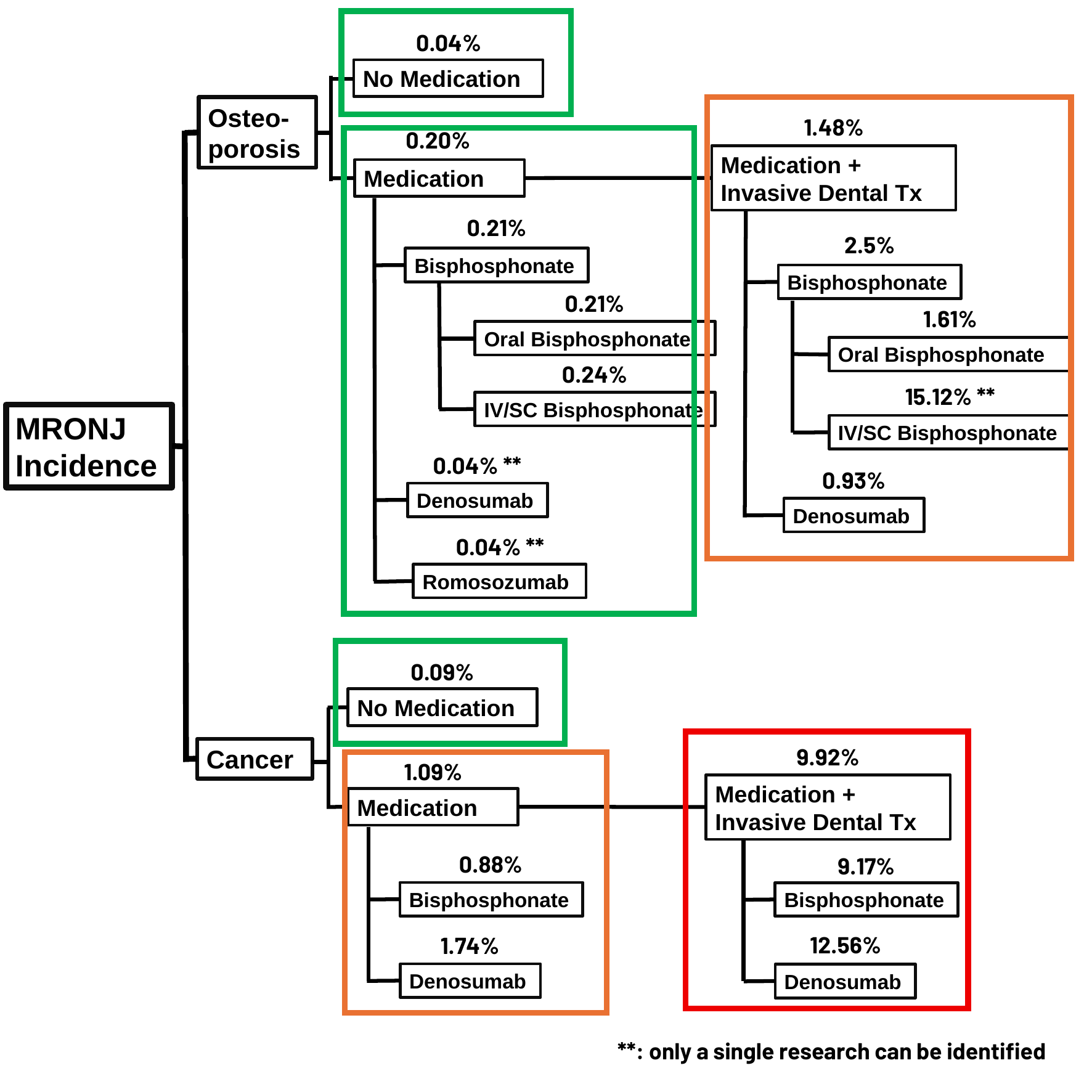

0.04%
No Medication
Osteo-
porosis

1.48%
0.20%

Medication +
Invasive Dental Tx
Medication
0.21%
2.5%
Bisphosphonate
Bisphosphonate
0.21%
1.61%
Oral Bisphosphonate
Oral Bisphosphonate
0.24%
15.12% **
IV/SC Bisphosphonate
MRONJ
Incidence
IV/SC Bisphosphonate
0.04% **
0.93%
Denosumab
Denosumab
0.04% **
Romosozumab

0.09%
No Medication

9.92%
Cancer

1.09%
Medication +
Invasive Dental Tx
Medication
0.88%
9.17%
Bisphosphonate
Bisphosphonate
12.56%
1.74%
Denosumab
Denosumab
**: only a single research can be identified